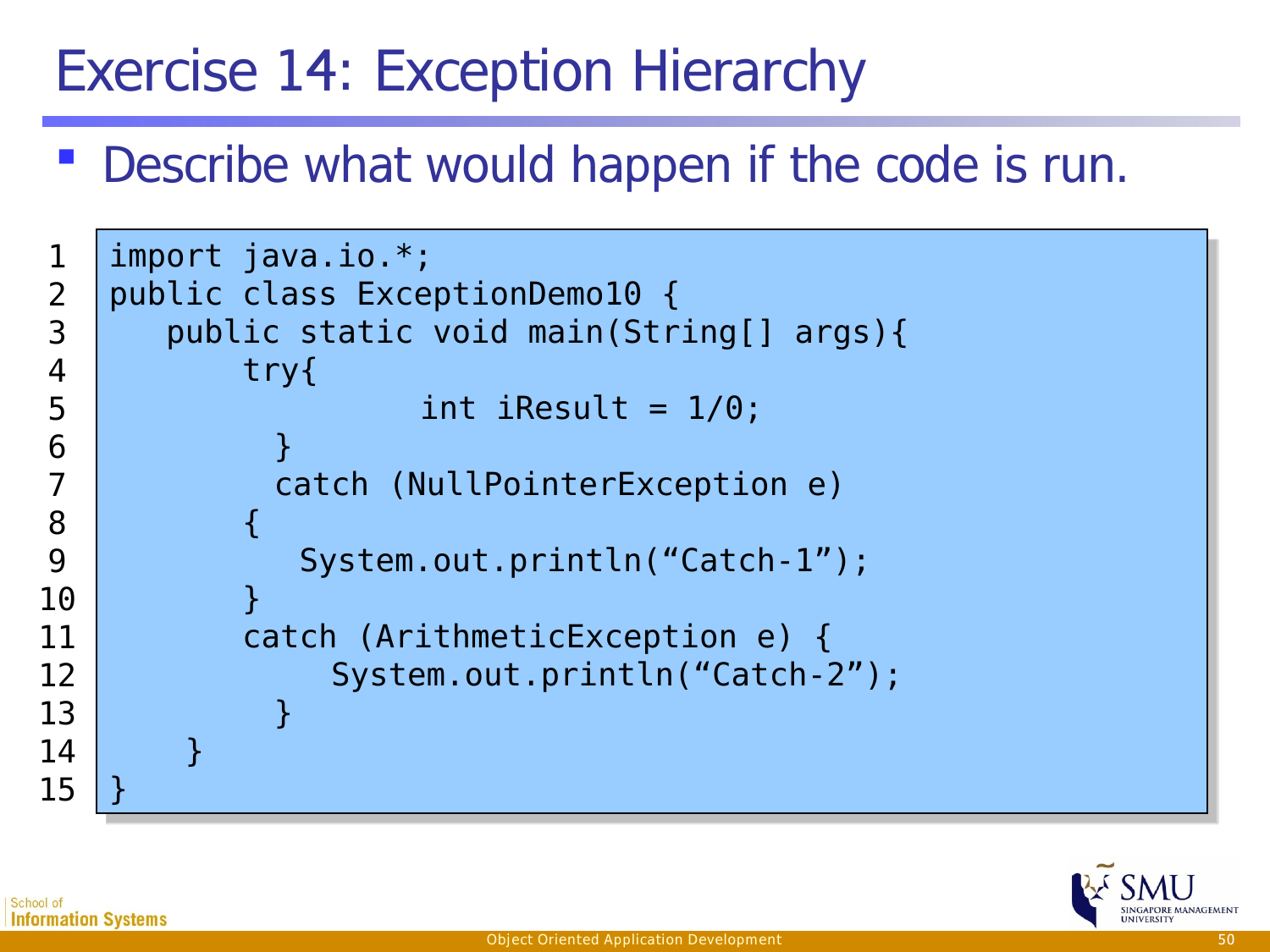

# Exercise 14: Exception Hierarchy
Describe what would happen if the code is run.
import java.io.*;
public class ExceptionDemo10 {
   public static void main(String[] args){
       try{
			   int iResult = 1/0;
		  }
		  catch (NullPointerException e)
       {
          System.out.println(“Catch-1”);
       }
       catch (ArithmeticException e) {
		     System.out.println(“Catch-2”);
		  }
    }
}
1
2
3
4
5
6
7
8
9
10
11
12
13
14
15

                        50
Object Oriented Application Development